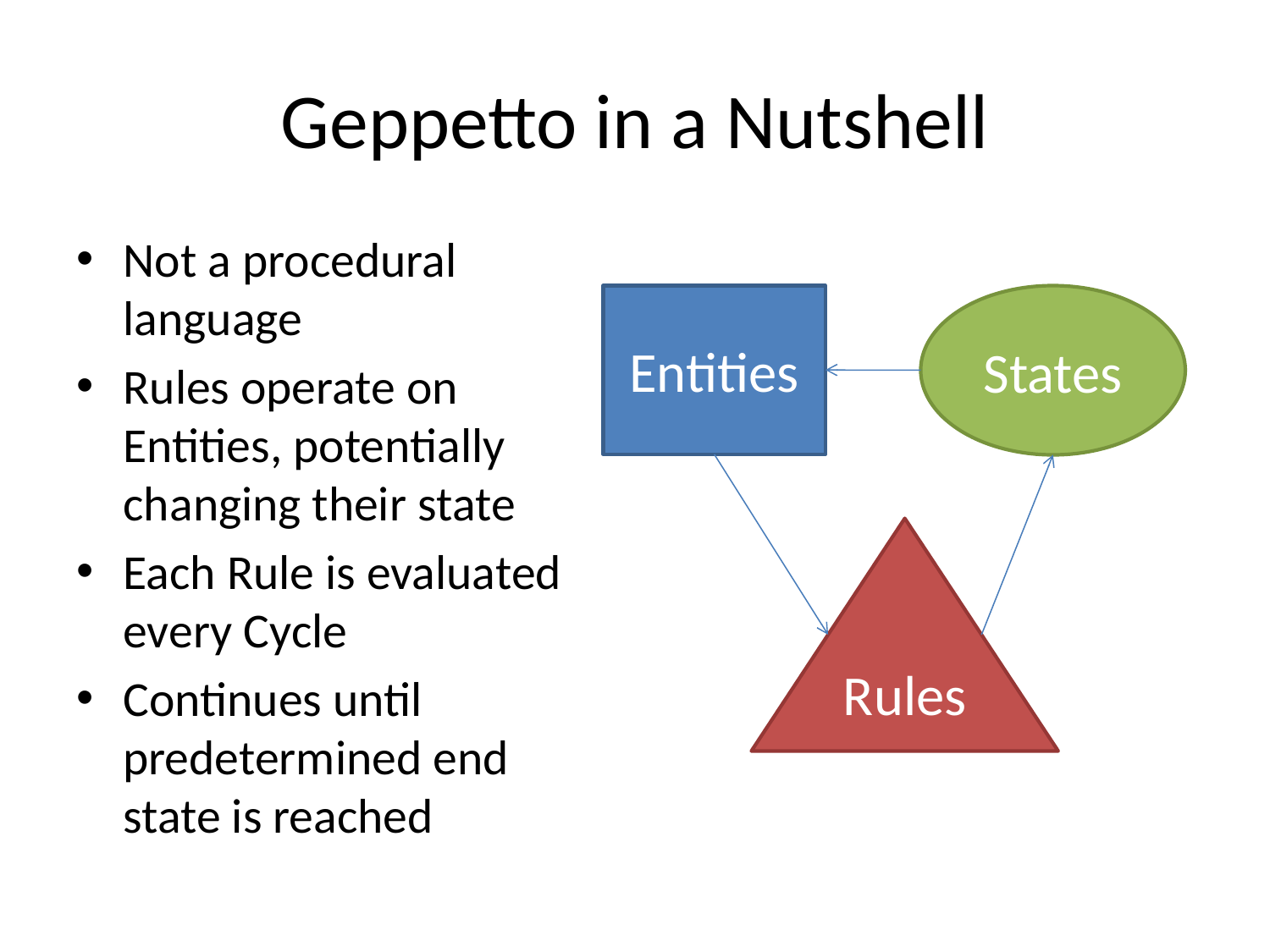

# Geppetto in a Nutshell
Not a procedural language
Rules operate on Entities, potentially changing their state
Each Rule is evaluated every Cycle
Continues until predetermined end state is reached
Entities
States
Rules